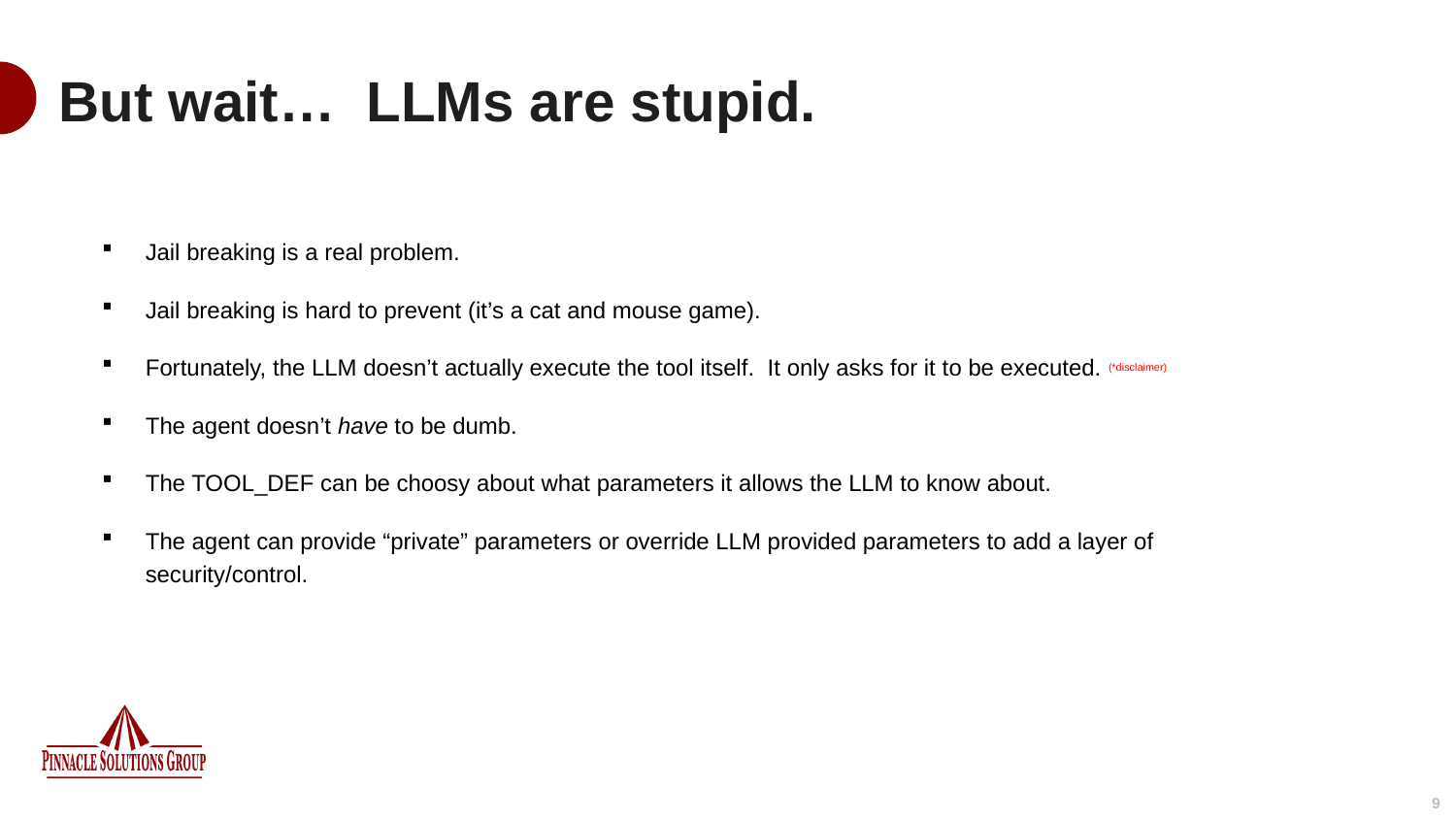

# But wait…  LLMs are stupid.
Jail breaking is a real problem.
Jail breaking is hard to prevent (it’s a cat and mouse game).
Fortunately, the LLM doesn’t actually execute the tool itself.  It only asks for it to be executed. (*disclaimer)
The agent doesn’t have to be dumb.
The TOOL_DEF can be choosy about what parameters it allows the LLM to know about.
The agent can provide “private” parameters or override LLM provided parameters to add a layer of security/control.